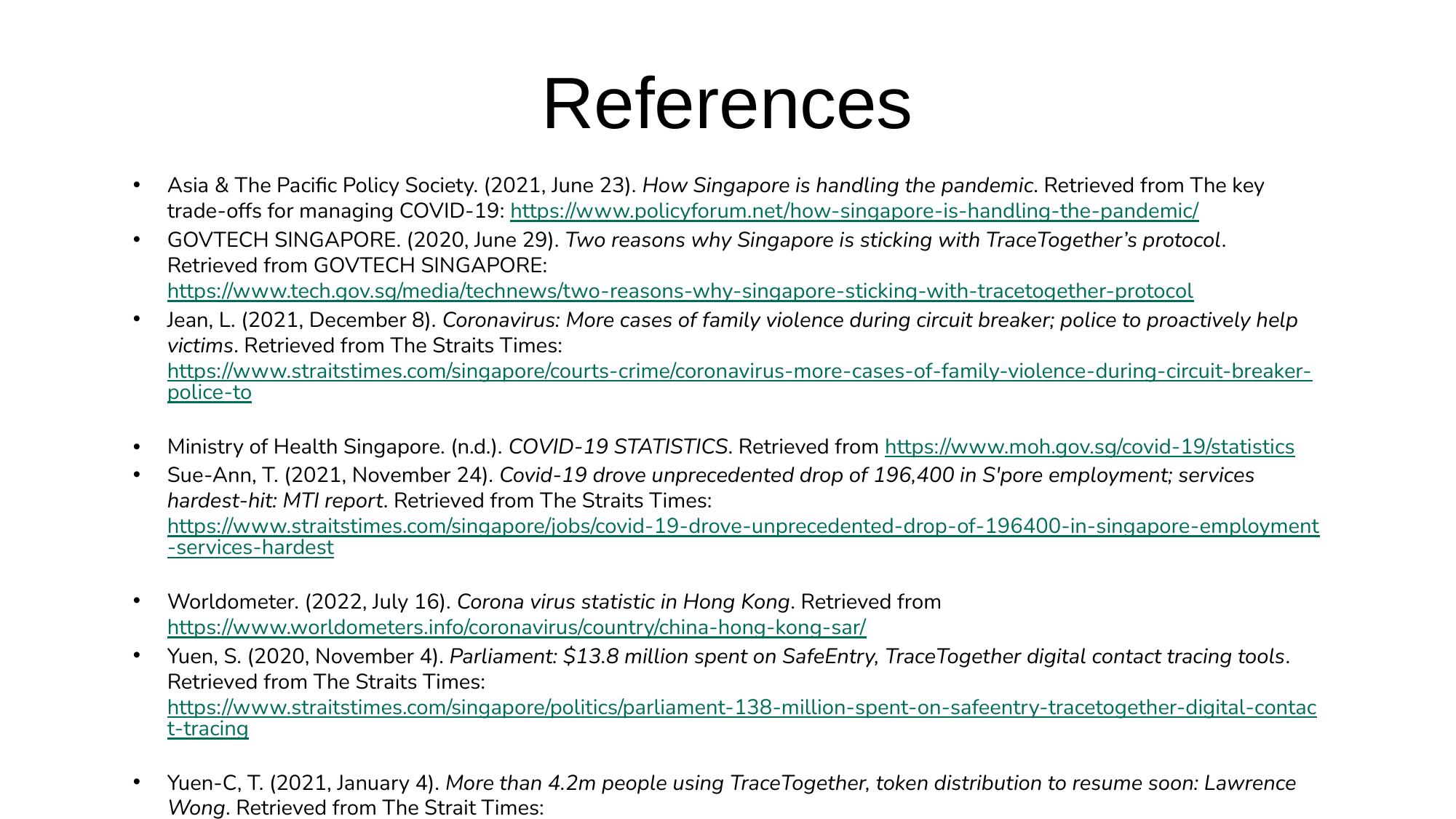

# References
Asia & The Pacific Policy Society. (2021, June 23). How Singapore is handling the pandemic. Retrieved from The key trade-offs for managing COVID-19: https://www.policyforum.net/how-singapore-is-handling-the-pandemic/
GOVTECH SINGAPORE. (2020, June 29). Two reasons why Singapore is sticking with TraceTogether’s protocol. Retrieved from GOVTECH SINGAPORE: https://www.tech.gov.sg/media/technews/two-reasons-why-singapore-sticking-with-tracetogether-protocol
Jean, L. (2021, December 8). Coronavirus: More cases of family violence during circuit breaker; police to proactively help victims. Retrieved from The Straits Times: https://www.straitstimes.com/singapore/courts-crime/coronavirus-more-cases-of-family-violence-during-circuit-breaker-police-to
Ministry of Health Singapore. (n.d.). COVID-19 STATISTICS. Retrieved from https://www.moh.gov.sg/covid-19/statistics
Sue-Ann, T. (2021, November 24). Covid-19 drove unprecedented drop of 196,400 in S'pore employment; services hardest-hit: MTI report. Retrieved from The Straits Times: https://www.straitstimes.com/singapore/jobs/covid-19-drove-unprecedented-drop-of-196400-in-singapore-employment-services-hardest
Worldometer. (2022, July 16). Corona virus statistic in Hong Kong. Retrieved from https://www.worldometers.info/coronavirus/country/china-hong-kong-sar/
Yuen, S. (2020, November 4). Parliament: $13.8 million spent on SafeEntry, TraceTogether digital contact tracing tools. Retrieved from The Straits Times: https://www.straitstimes.com/singapore/politics/parliament-138-million-spent-on-safeentry-tracetogether-digital-contact-tracing
Yuen-C, T. (2021, January 4). More than 4.2m people using TraceTogether, token distribution to resume soon: Lawrence Wong. Retrieved from The Strait Times: https://www.straitstimes.com/singapore/politics/parliament-more-than-42m-people-using-tracetogether-token-distribution-to-resume